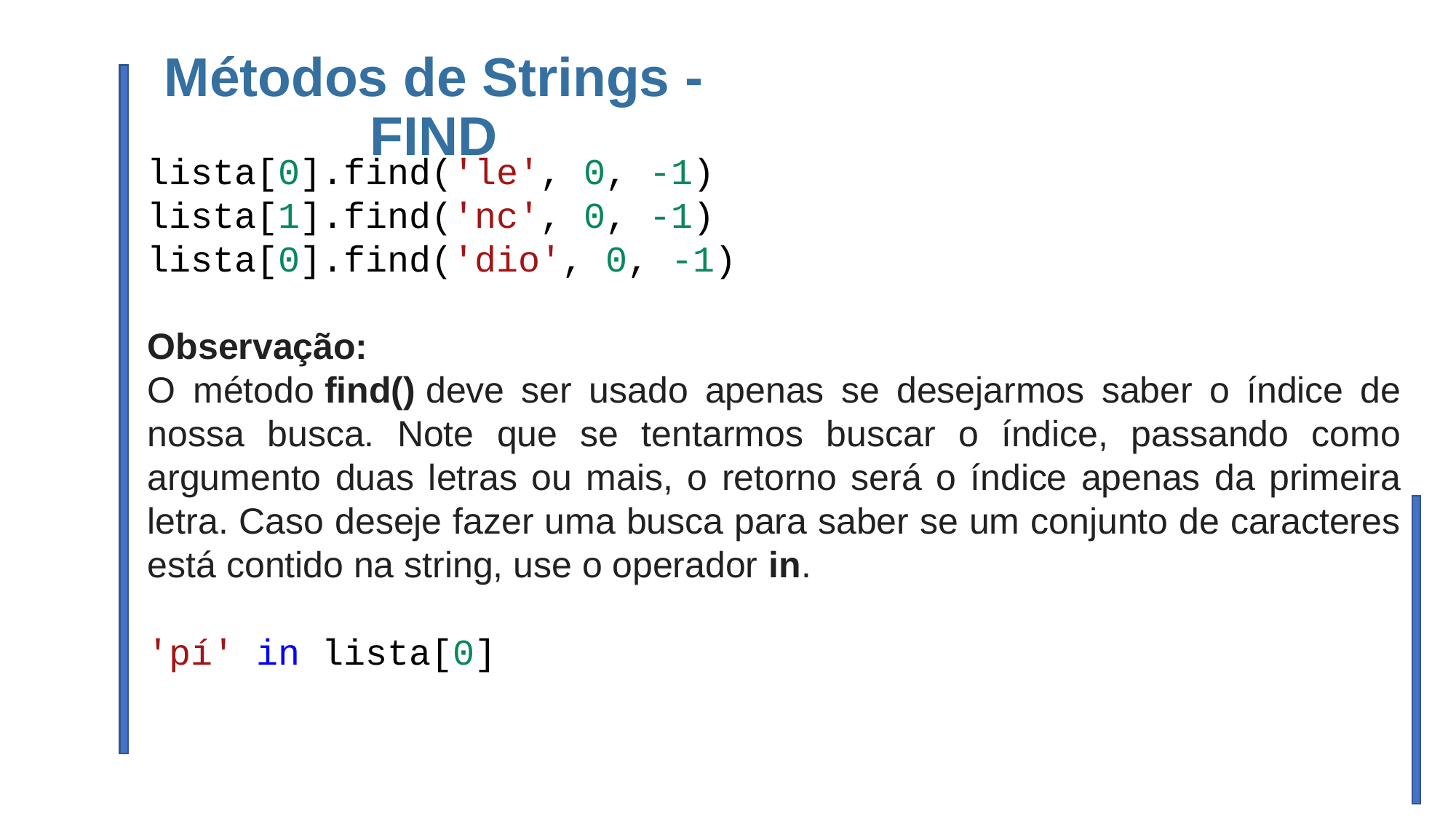

Métodos de Strings - FIND

lista[0].find('le', 0, -1)
lista[1].find('nc', 0, -1)
lista[0].find('dio', 0, -1)

Observação:
O método find() deve ser usado apenas se desejarmos saber o índice de nossa busca. Note que se tentarmos buscar o índice, passando como argumento duas letras ou mais, o retorno será o índice apenas da primeira letra. Caso deseje fazer uma busca para saber se um conjunto de caracteres está contido na string, use o operador in.

'pí' in lista[0]